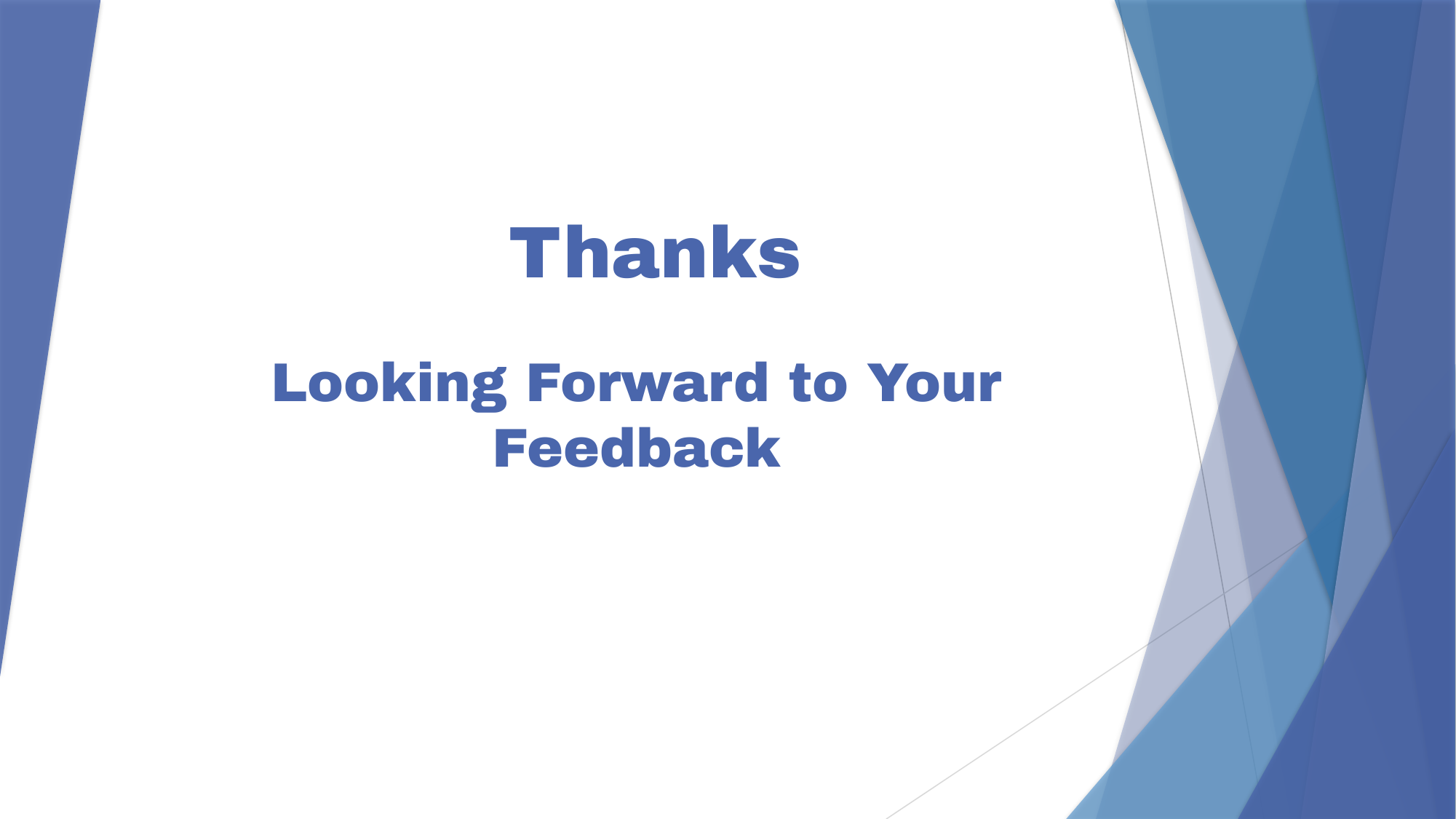

Thanks
# Looking Forward to Your Feedback